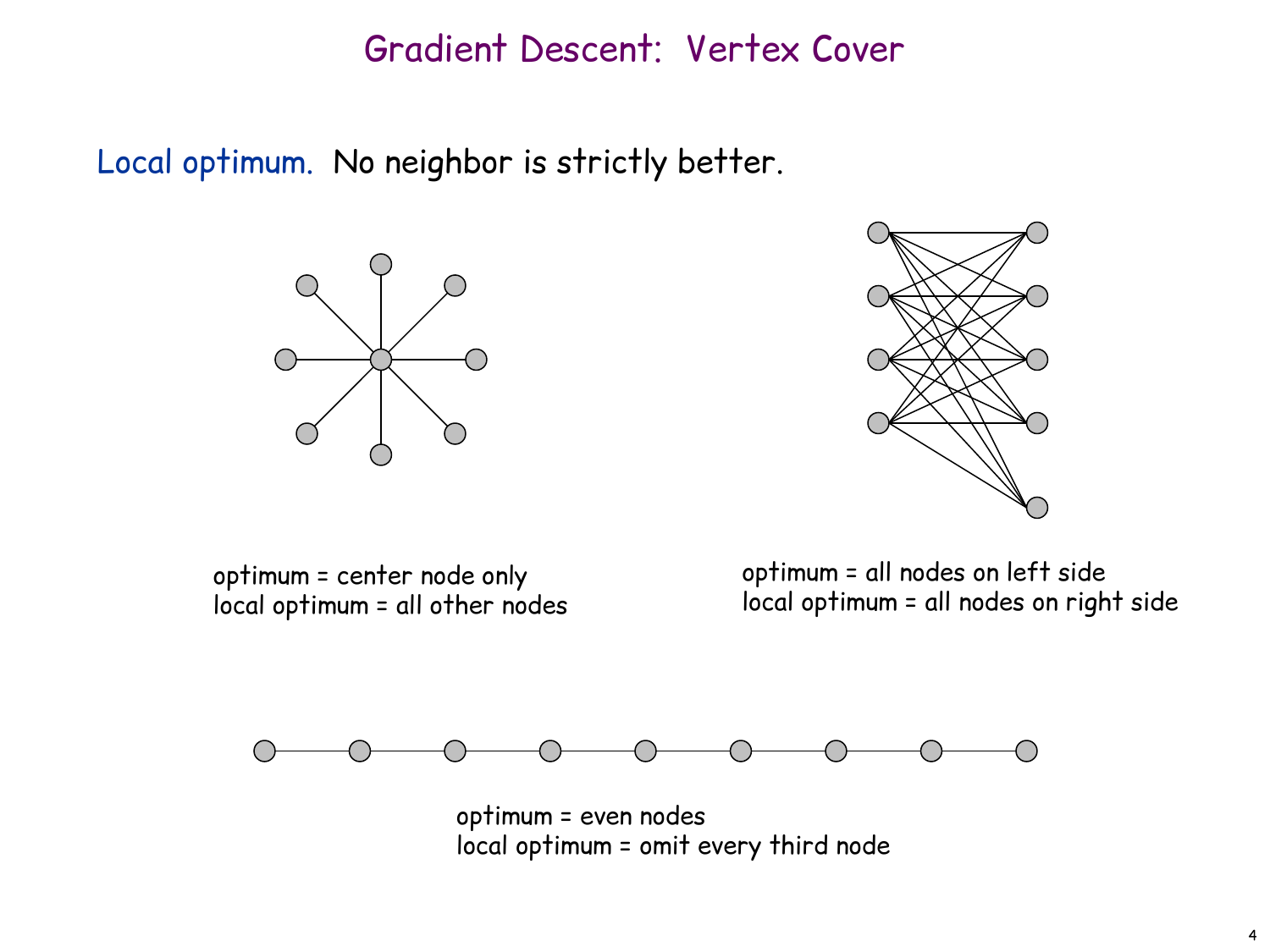

# Gradient Descent:  Vertex Cover
Local optimum.  No neighbor is strictly better.

optimum = all nodes on left side
local optimum = all nodes on right side
optimum = center node only
local optimum = all other nodes

optimum = even nodes
local optimum = omit every third node
4